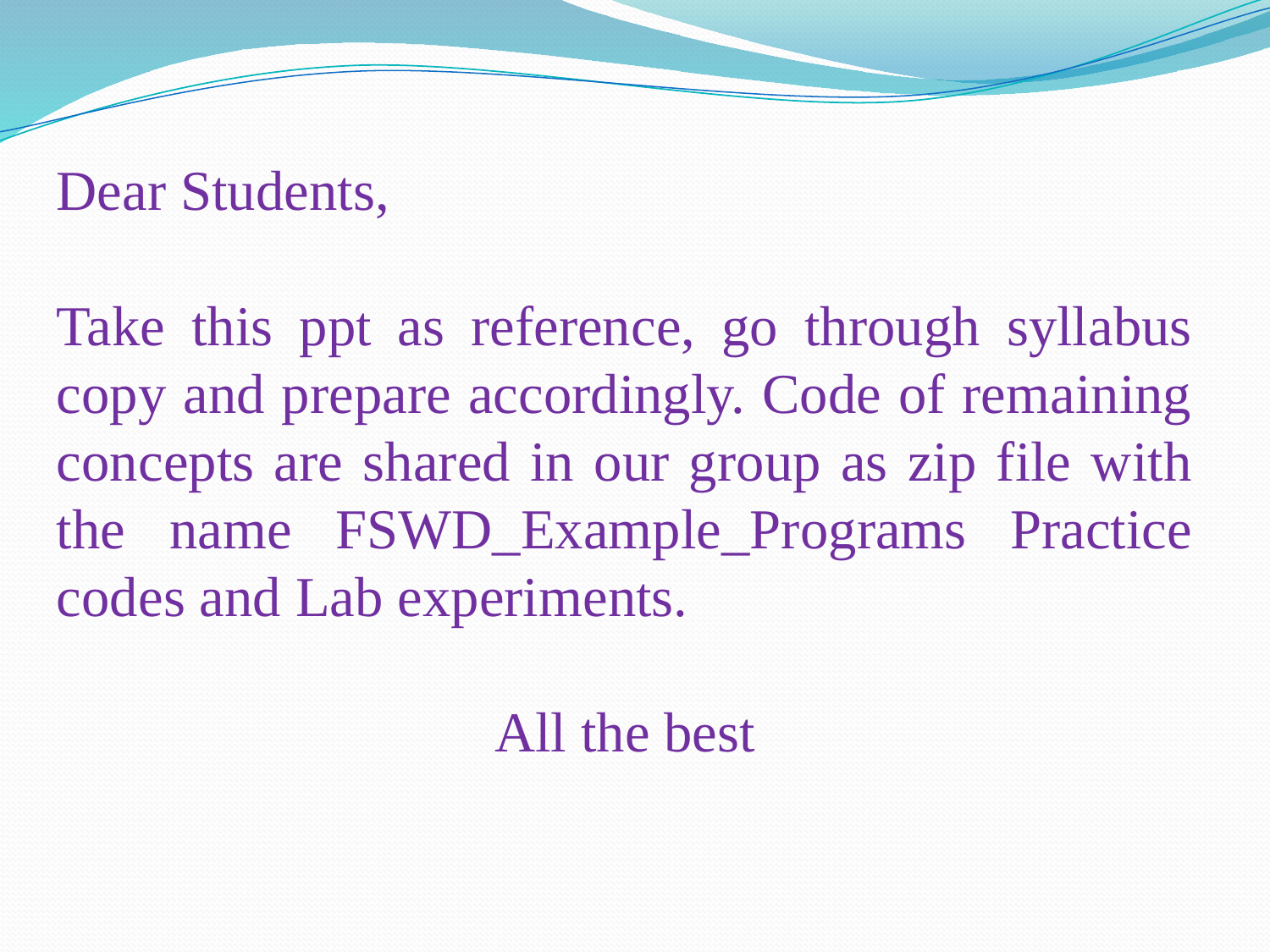

Dear Students,

Take this ppt as reference, go through syllabus copy and prepare accordingly. Code of remaining concepts are shared in our group as zip file with the name FSWD_Example_Programs Practice codes and Lab experiments.

All the best